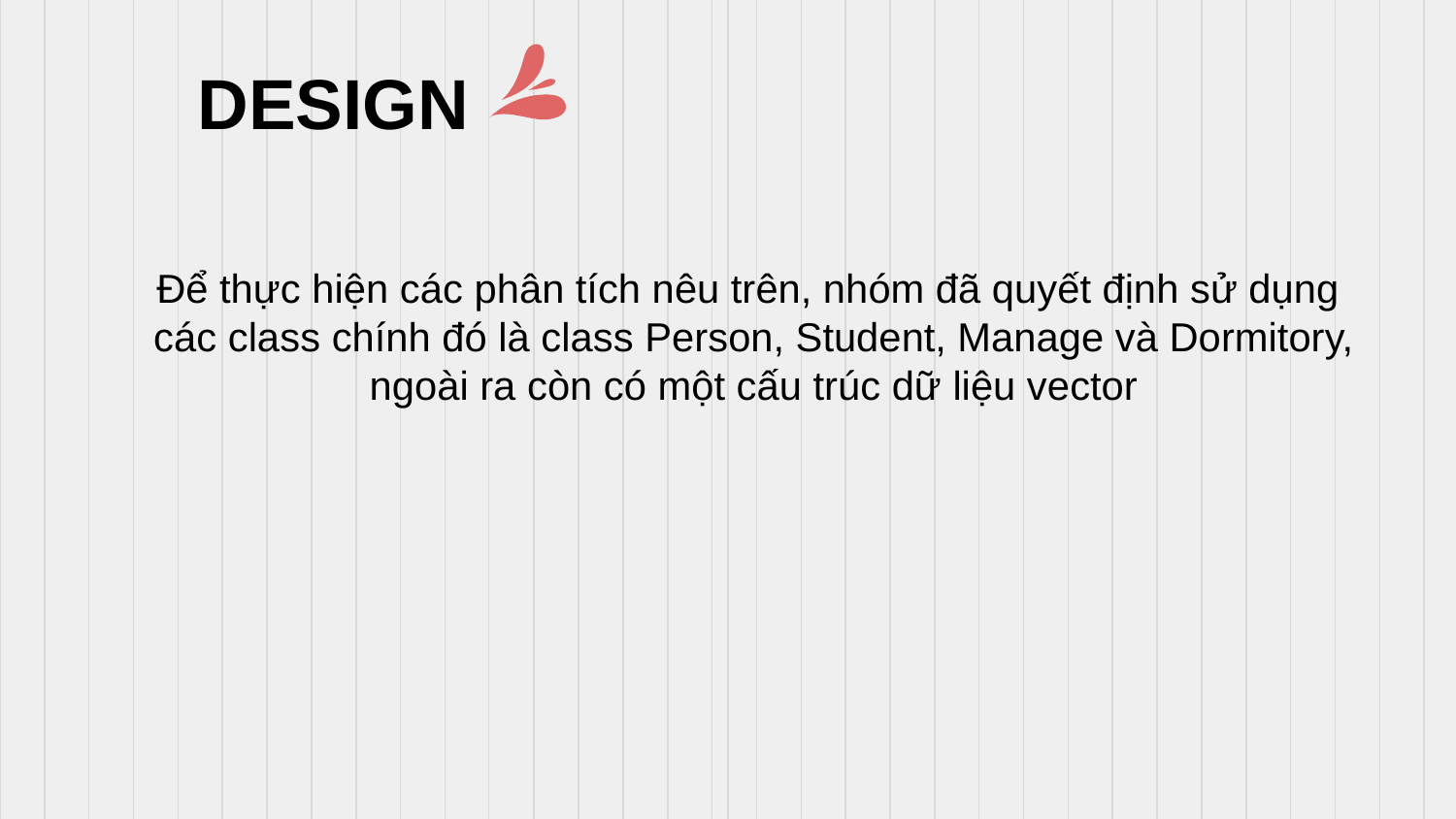

# DESIGN

Để thực hiện các phân tích nêu trên, nhóm đã quyết định sử dụng  các class chính đó là class Person, Student, Manage và Dormitory, ngoài ra còn có một cấu trúc dữ liệu vector